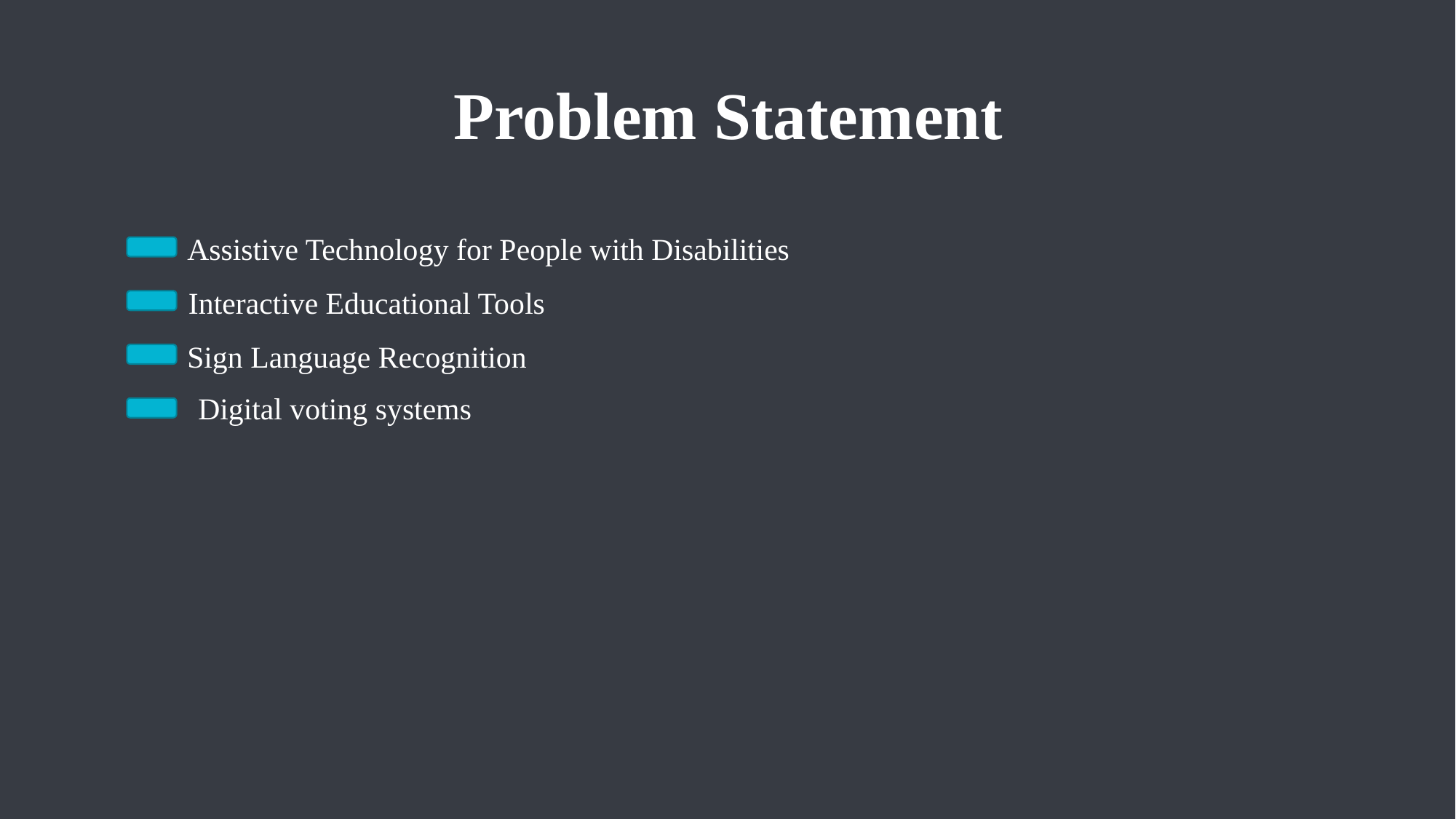

Problem Statement
Assistive Technology for People with Disabilities

Interactive Educational Tools

Sign Language Recognition

Digital voting systems

4